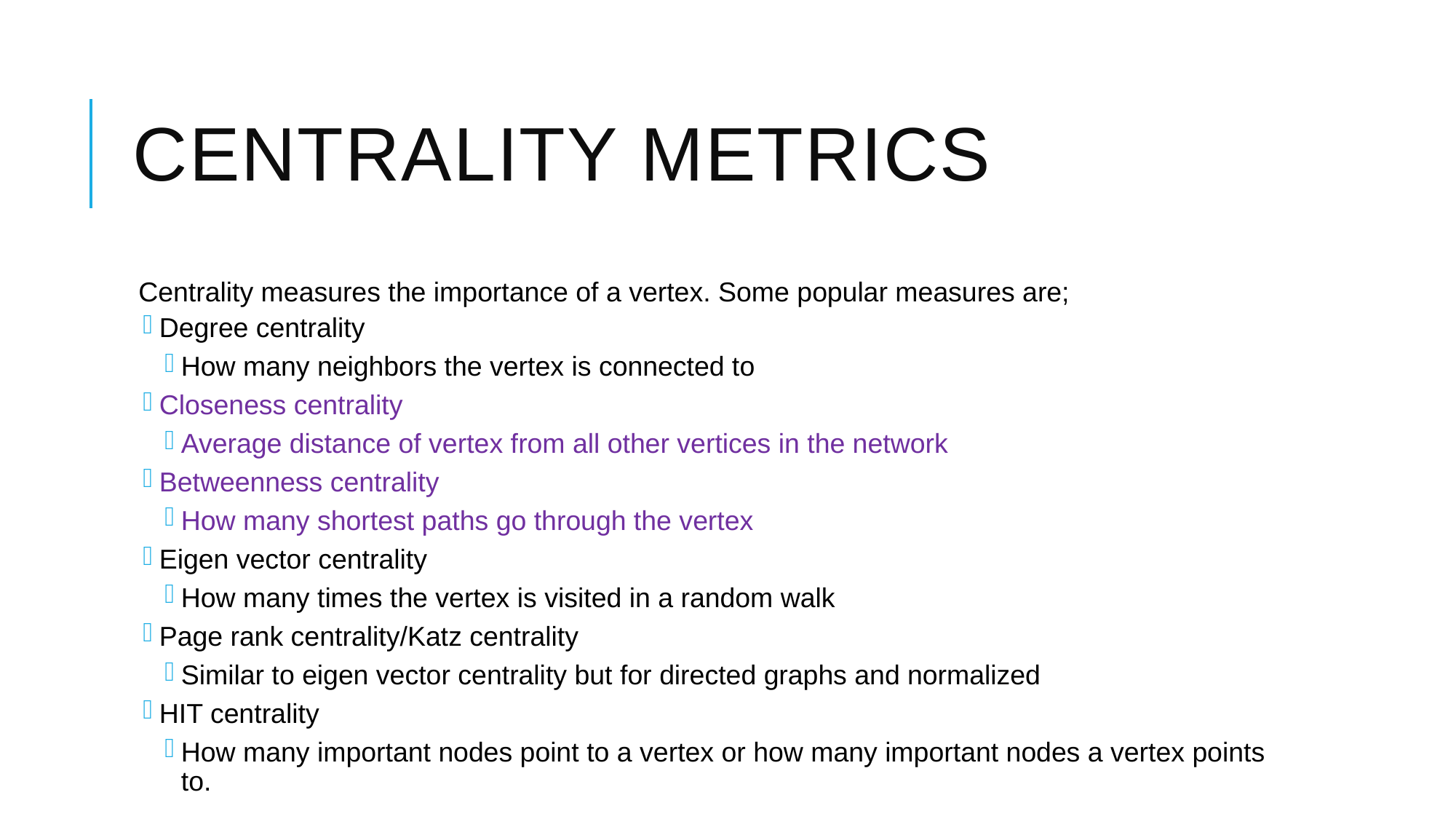

# CENTRALITY METRICS
Centrality measures the importance of a vertex. Some popular measures are;
Degree centrality
How many neighbors the vertex is connected to
Closeness centrality
Average distance of vertex from all other vertices in the network
Betweenness centrality
How many shortest paths go through the vertex
Eigen vector centrality
How many times the vertex is visited in a random walk
Page rank centrality/Katz centrality
Similar to eigen vector centrality but for directed graphs and normalized
HIT centrality
How many important nodes point to a vertex or how many important nodes a vertex points to.